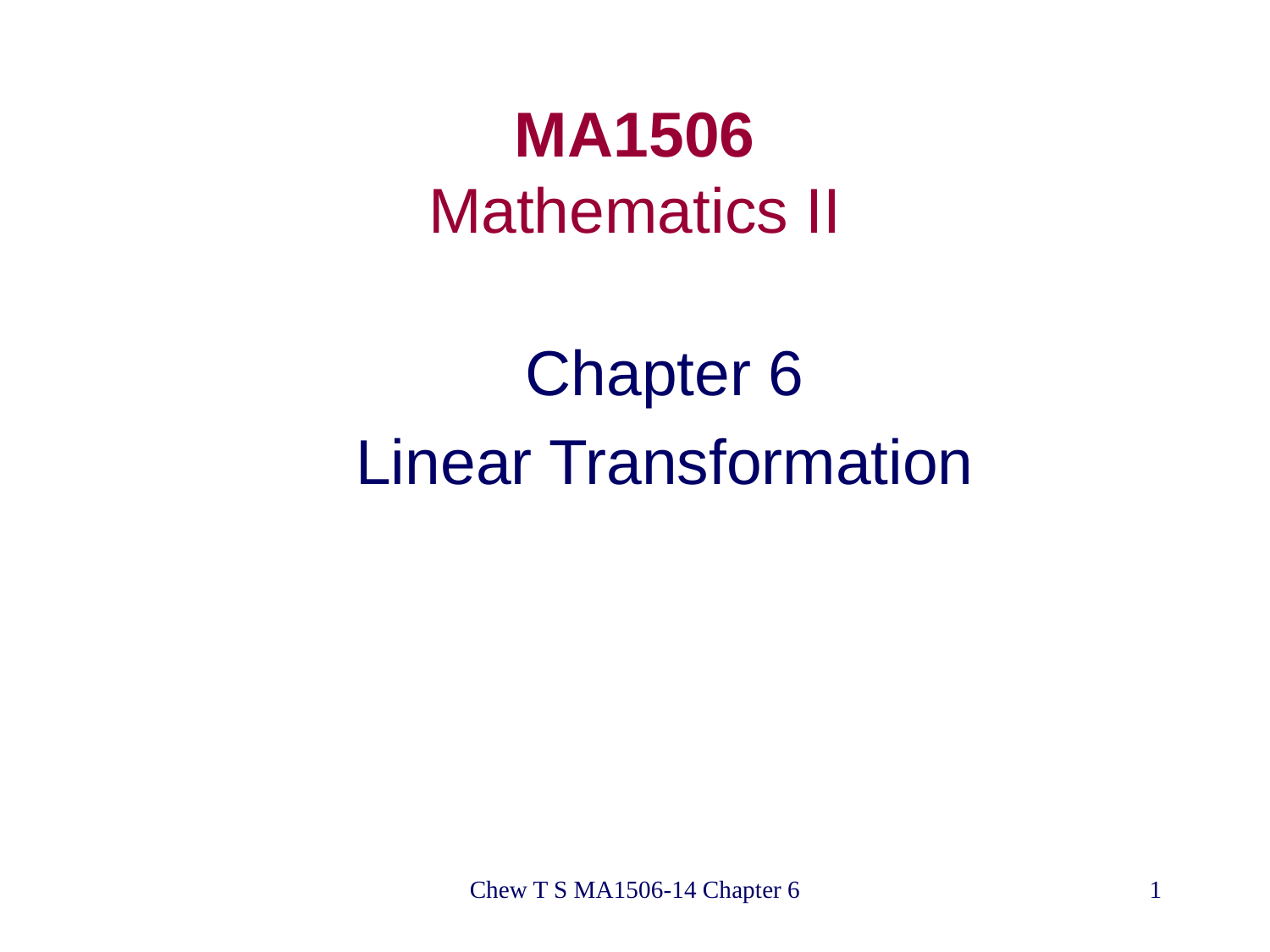

# MA1506 Mathematics II
Chapter 6
Linear Transformation

Chew T S MA1506-14 Chapter 6
1